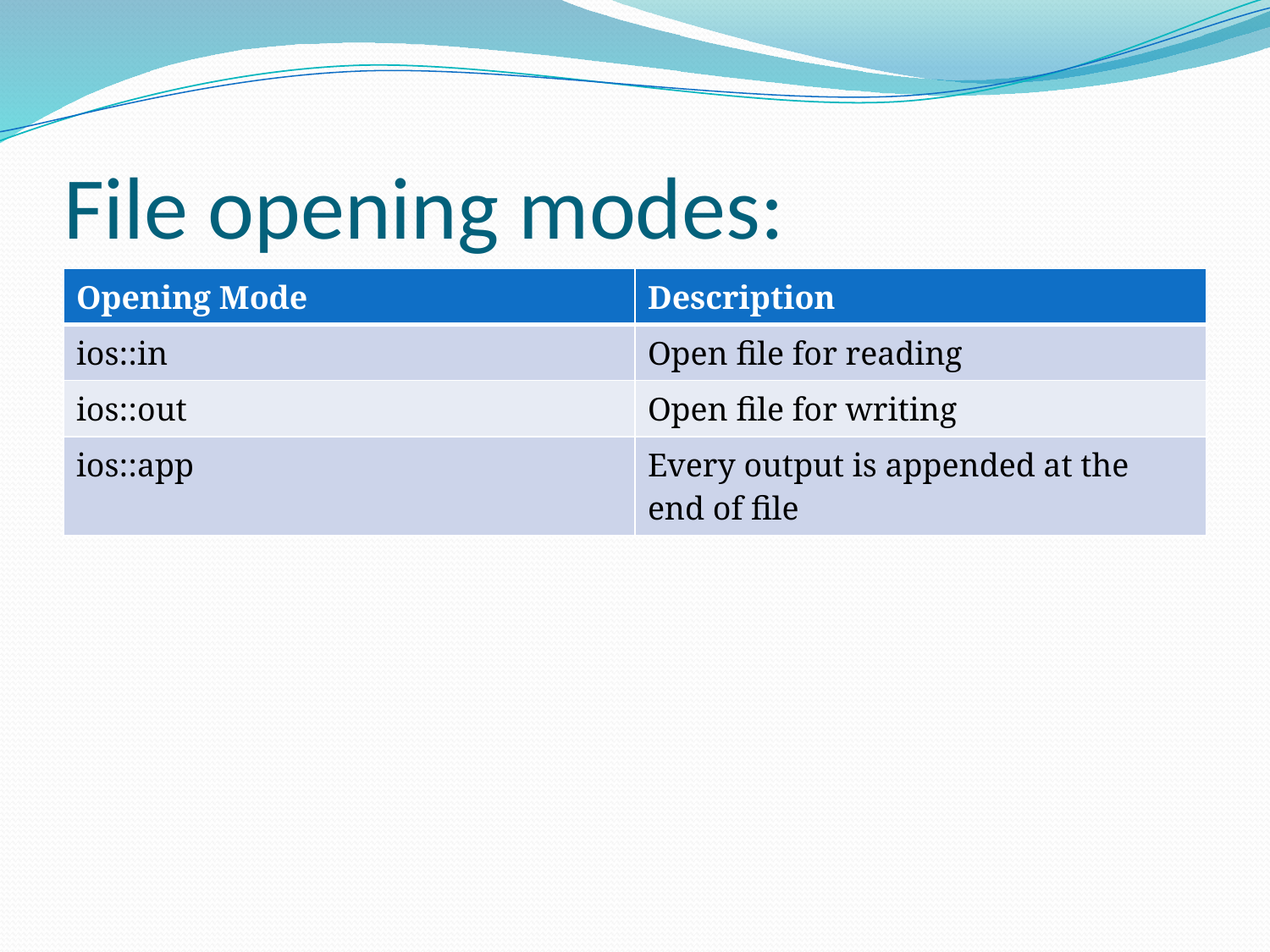

# File opening modes:
| Opening Mode | Description |
| --- | --- |
| ios::in | Open file for reading |
| ios::out | Open file for writing |
| ios::app | Every output is appended at the end of file |